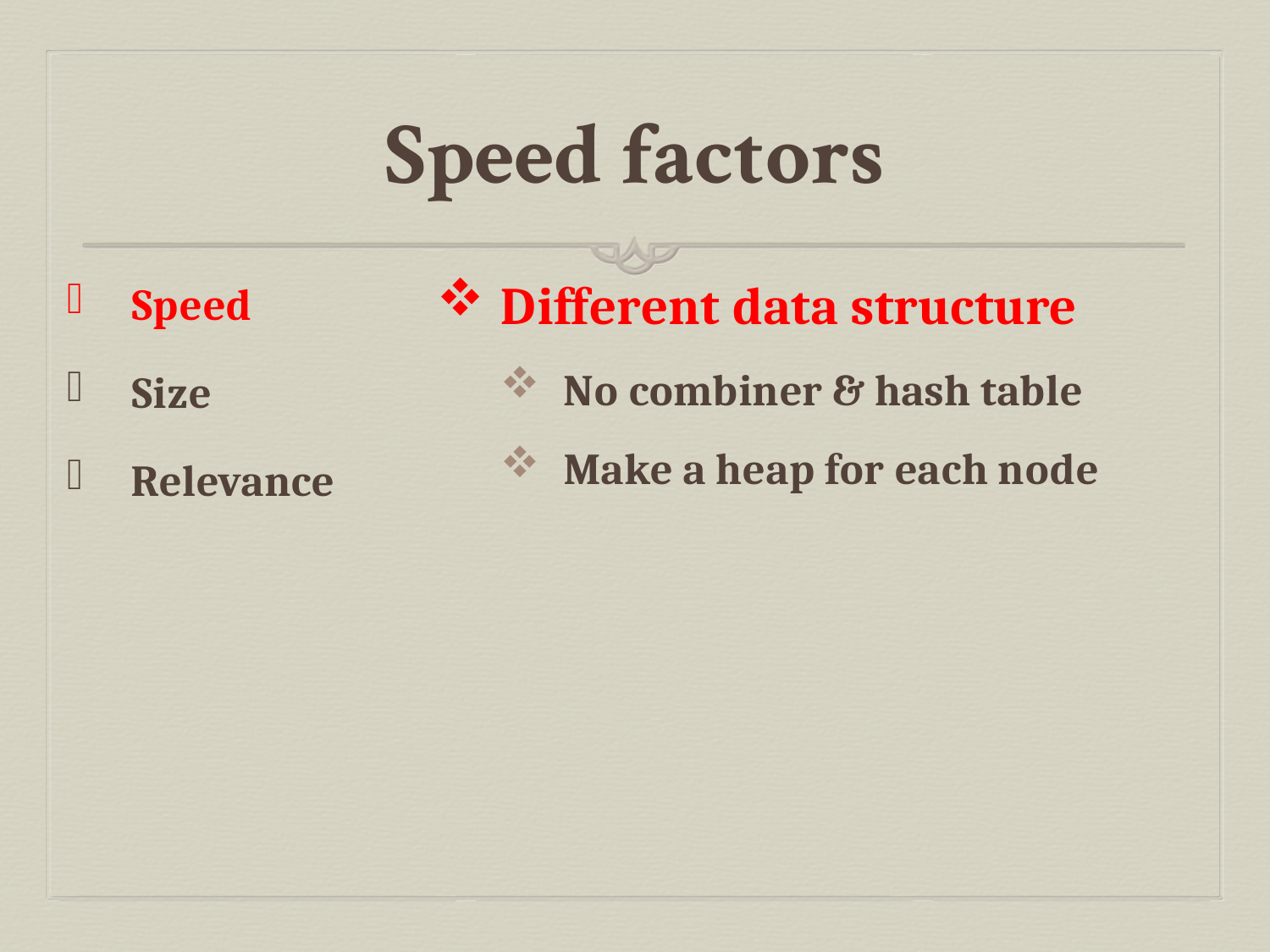

# Speed factors
Different data structure
No combiner & hash table
Make a heap for each node

Speed
Size
Relevance